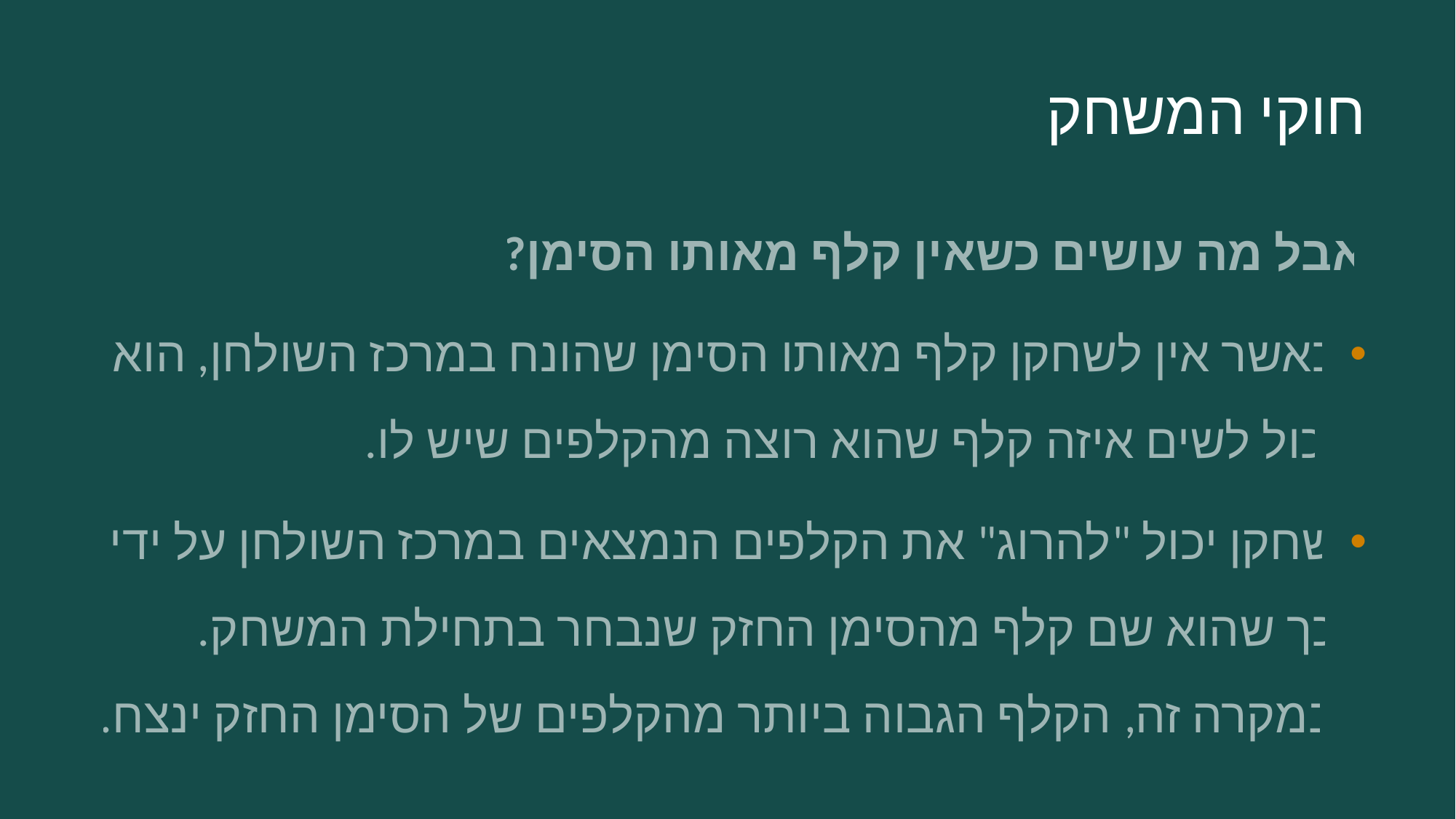

# חוקי המשחק
אבל מה עושים כשאין קלף מאותו הסימן?
כאשר אין לשחקן קלף מאותו הסימן שהונח במרכז השולחן, הוא יכול לשים איזה קלף שהוא רוצה מהקלפים שיש לו.
שחקן יכול "להרוג" את הקלפים הנמצאים במרכז השולחן על ידי כך שהוא שם קלף מהסימן החזק שנבחר בתחילת המשחק. במקרה זה, הקלף הגבוה ביותר מהקלפים של הסימן החזק ינצח.